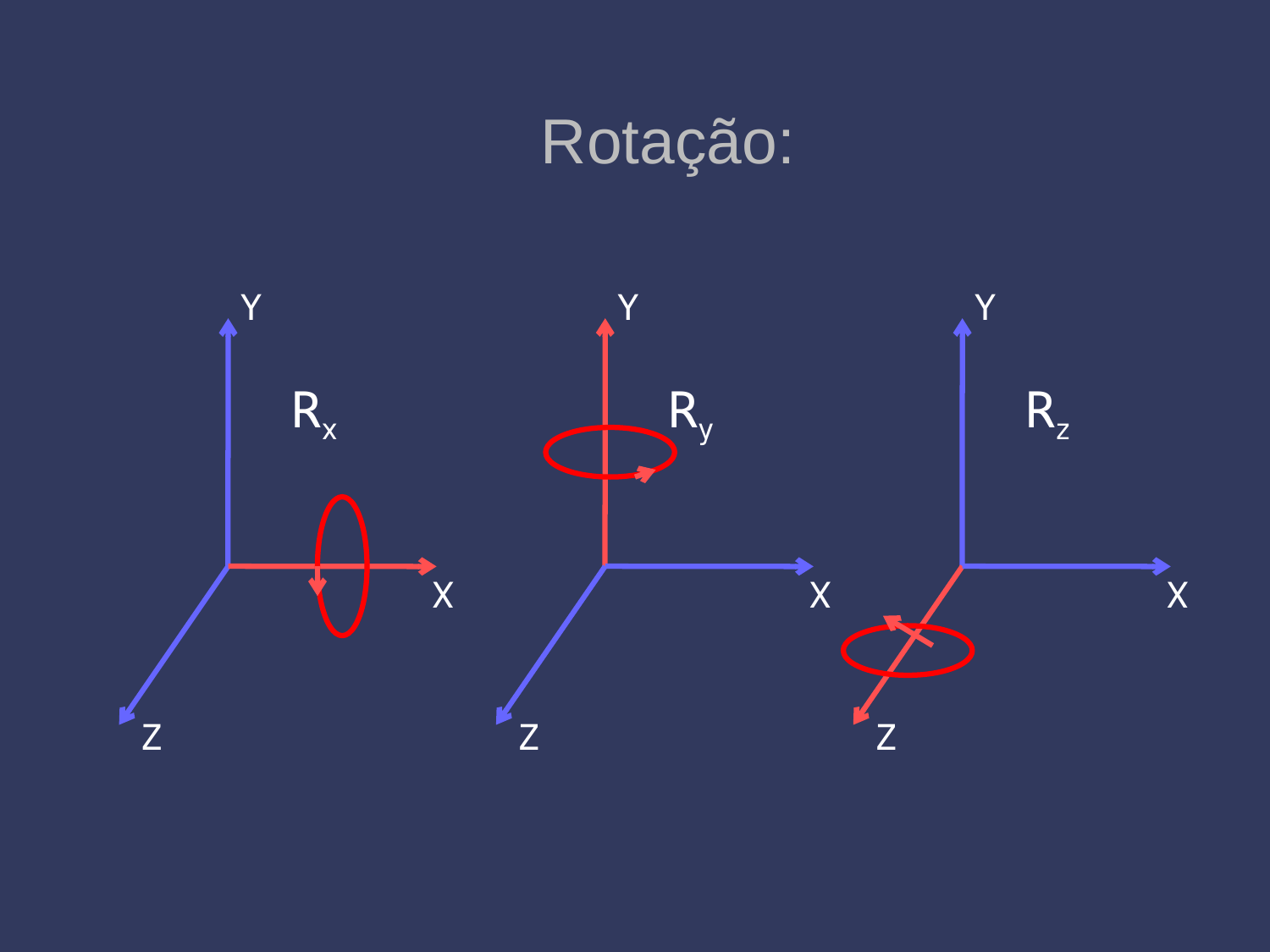

# Rotação:
Y
Y
Y
Rx
Ry
Rz

X
X
X

Z
Z
Z